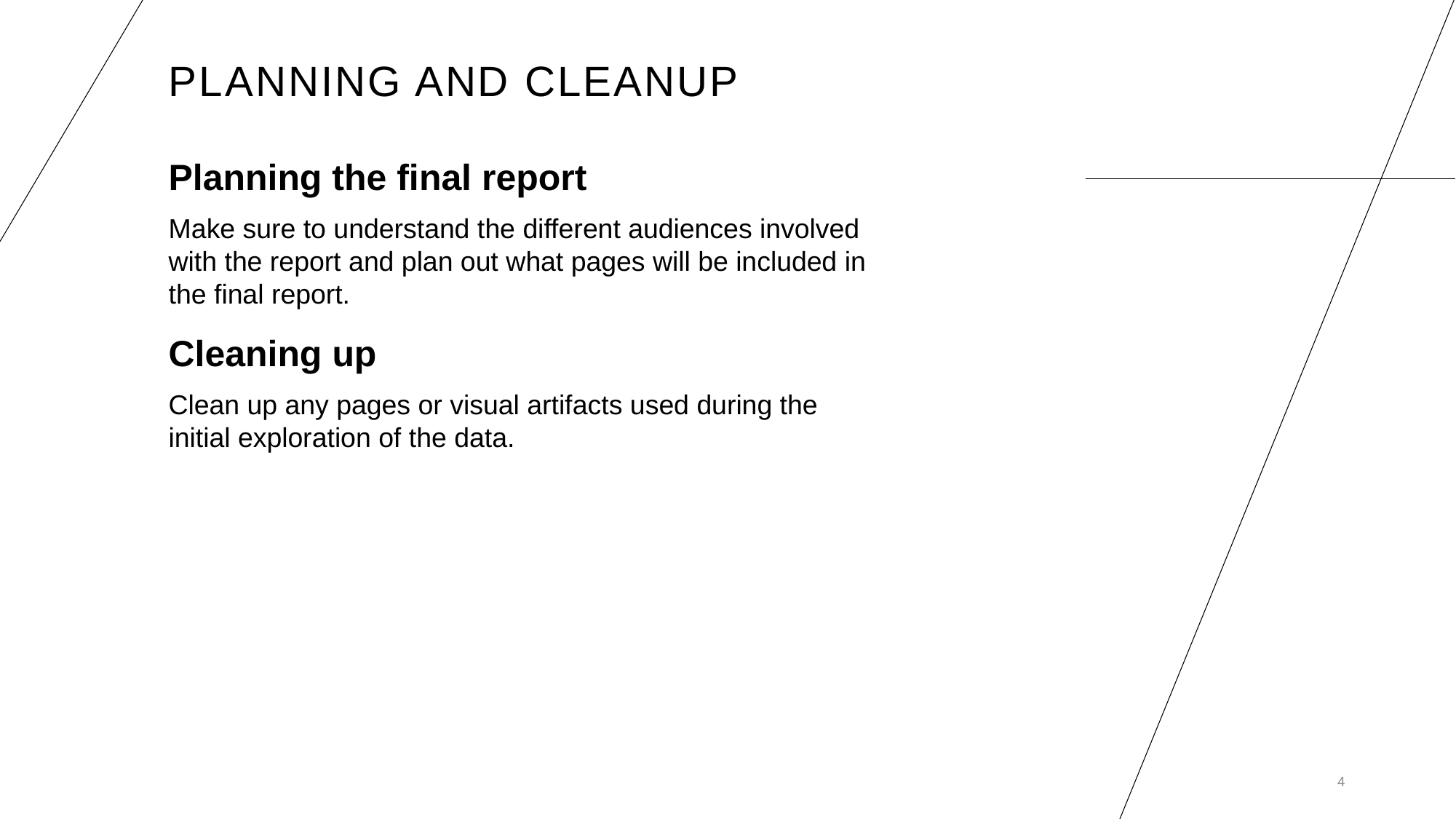

# Planning and Cleanup
Planning the final report
Make sure to understand the different audiences involved with the report and plan out what pages will be included in the final report.
Cleaning up
Clean up any pages or visual artifacts used during the initial exploration of the data.
4